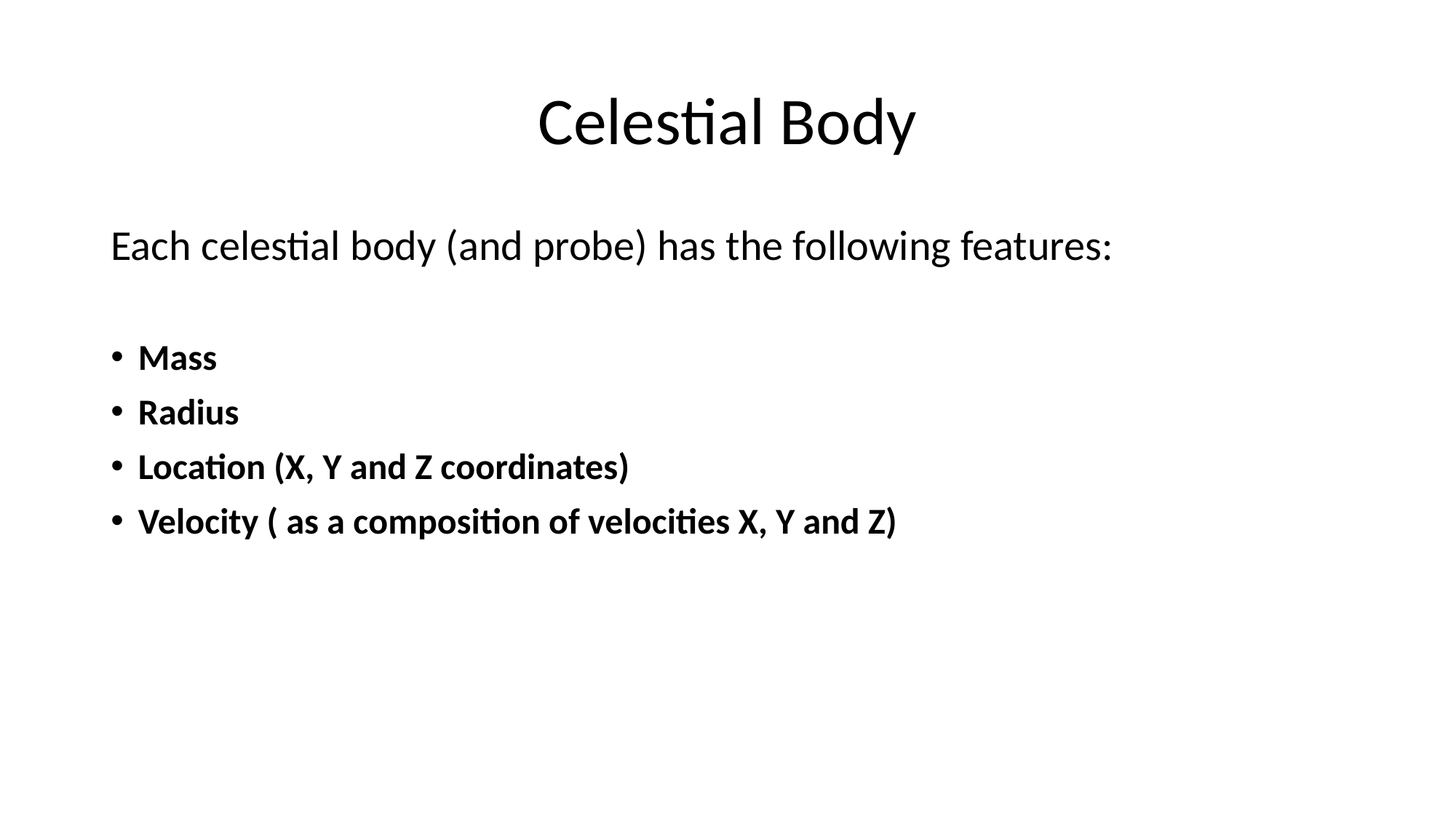

# Celestial Body
Each celestial body (and probe) has the following features:

Mass
Radius
Location (X, Y and Z coordinates)
Velocity ( as a composition of velocities X, Y and Z)